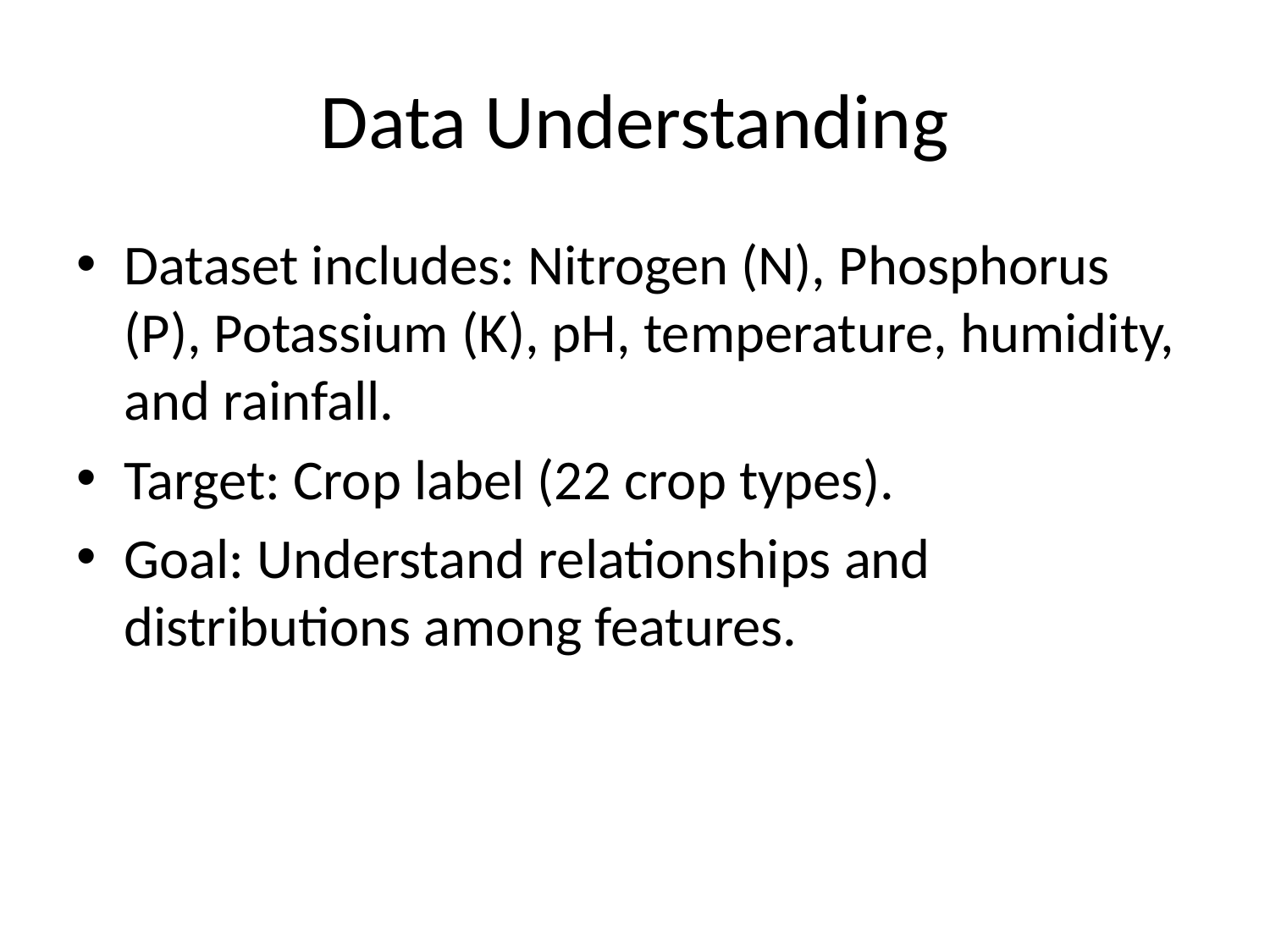

# Data Understanding
Dataset includes: Nitrogen (N), Phosphorus (P), Potassium (K), pH, temperature, humidity, and rainfall.
Target: Crop label (22 crop types).
Goal: Understand relationships and distributions among features.